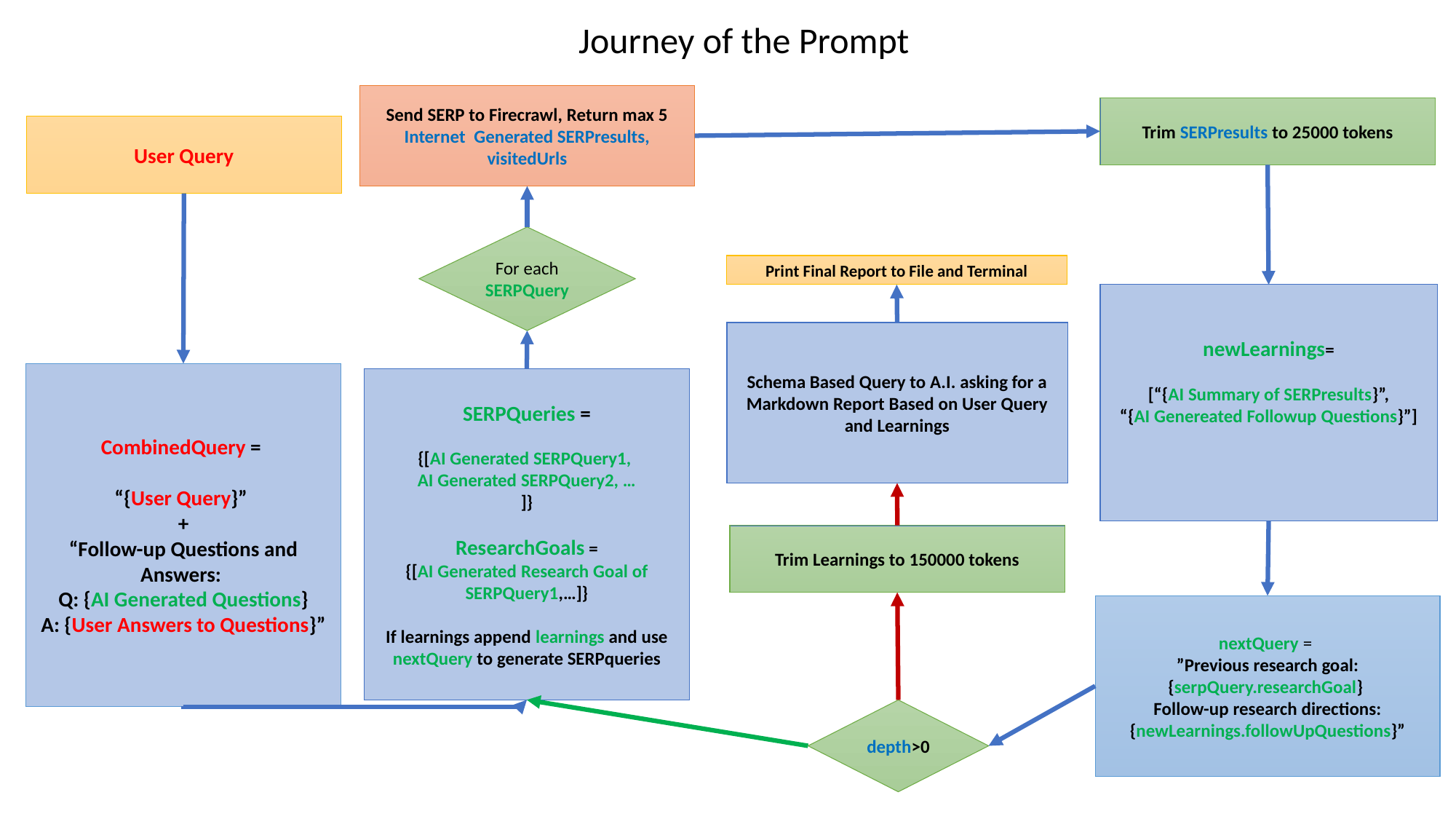

# Journey of the Prompt
Send SERP to Firecrawl, Return max 5 Internet  Generated SERPresults,
visitedUrls
Trim SERPresults to 25000 tokens
User Query
For each SERPQuery
Print Final Report to File and Terminal
newLearnings=

[“{AI Summary of SERPresults}”,
“{AI Genereated Followup Questions}”]

Schema Based Query to A.I. asking for a Markdown Report Based on User Query and Learnings
CombinedQuery =

“{User Query}”
+
“Follow-up Questions and Answers:
Q: {AI Generated Questions}
A: {User Answers to Questions}”
SERPQueries =

{[AI Generated SERPQuery1,
AI Generated SERPQuery2, …
]}

ResearchGoals =
{[AI Generated Research Goal of SERPQuery1,…]}

If learnings append learnings and use nextQuery to generate SERPqueries
Trim Learnings to 150000 tokens
nextQuery =
”Previous research goal: {serpQuery.researchGoal}
Follow-up research directions: {newLearnings.followUpQuestions}”
depth>0